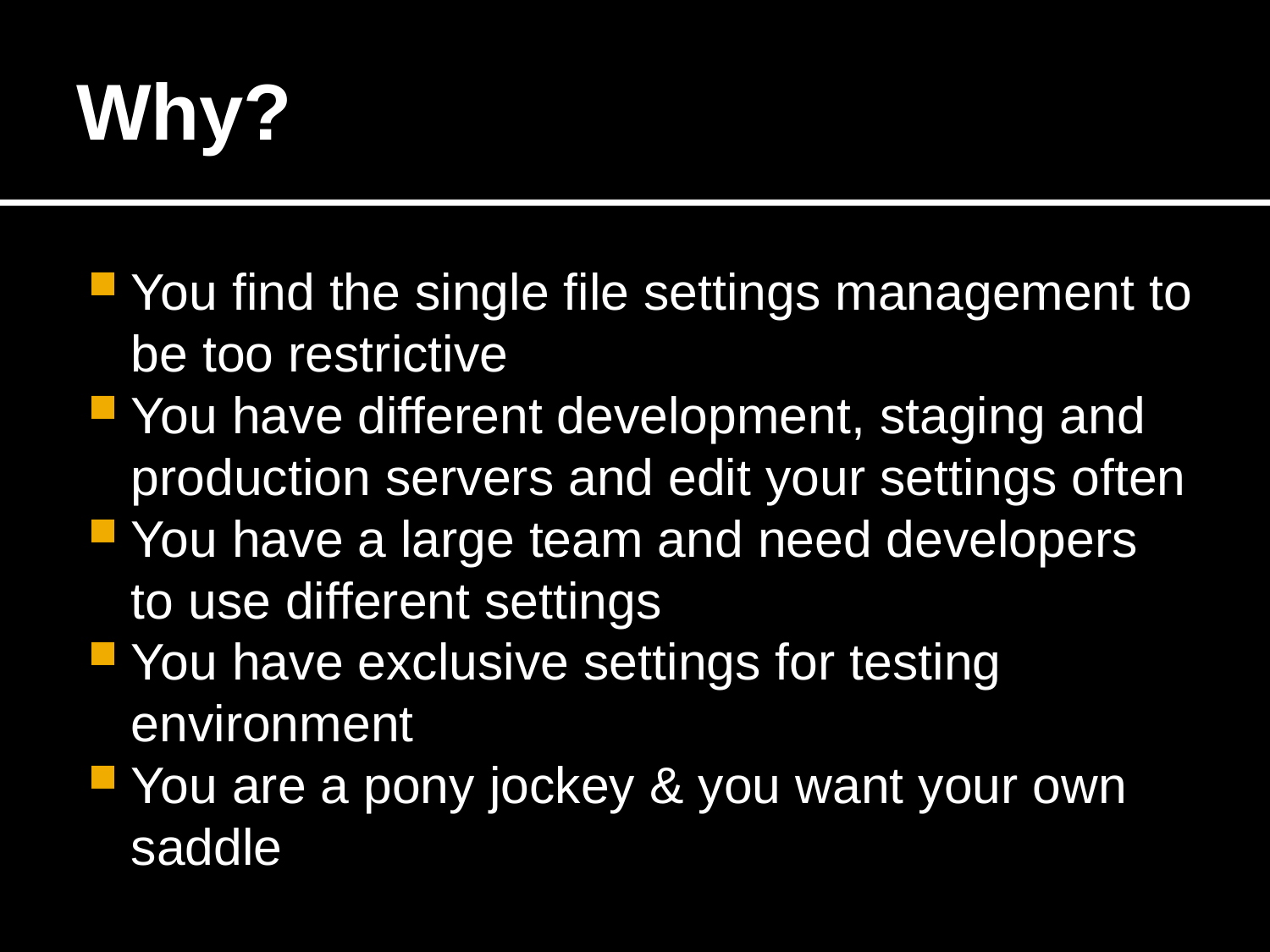

# Why?
You find the single file settings management to be too restrictive
You have different development, staging and production servers and edit your settings often
You have a large team and need developers to use different settings
You have exclusive settings for testing environment
You are a pony jockey & you want your own saddle